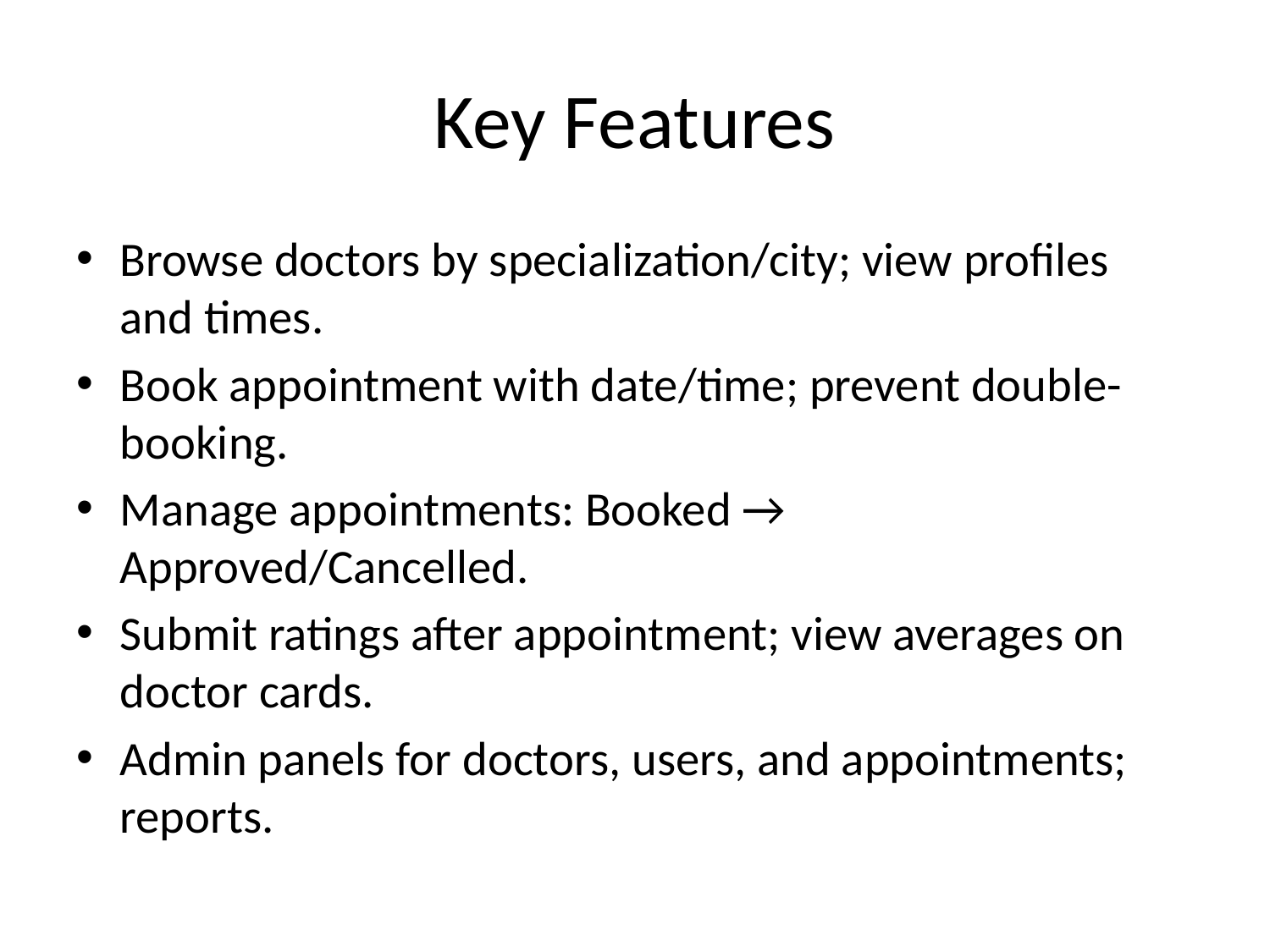

# Key Features
Browse doctors by specialization/city; view profiles and times.
Book appointment with date/time; prevent double-booking.
Manage appointments: Booked → Approved/Cancelled.
Submit ratings after appointment; view averages on doctor cards.
Admin panels for doctors, users, and appointments; reports.